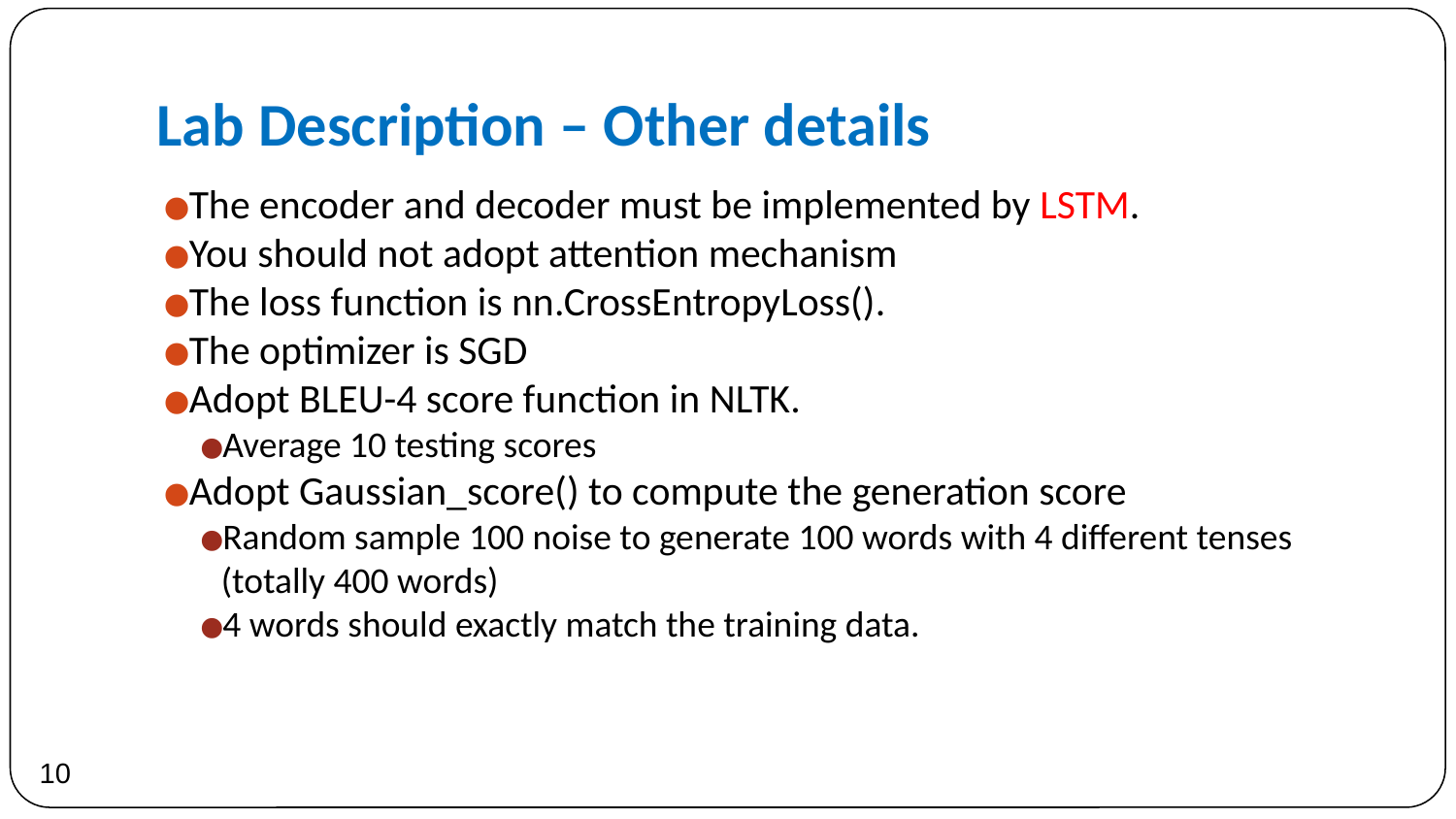

Lab Description – Other details
The encoder and decoder must be implemented by LSTM.
You should not adopt attention mechanism
The loss function is nn.CrossEntropyLoss().
The optimizer is SGD
Adopt BLEU-4 score function in NLTK.
Average 10 testing scores
Adopt Gaussian_score() to compute the generation score
Random sample 100 noise to generate 100 words with 4 different tenses (totally 400 words)
4 words should exactly match the training data.